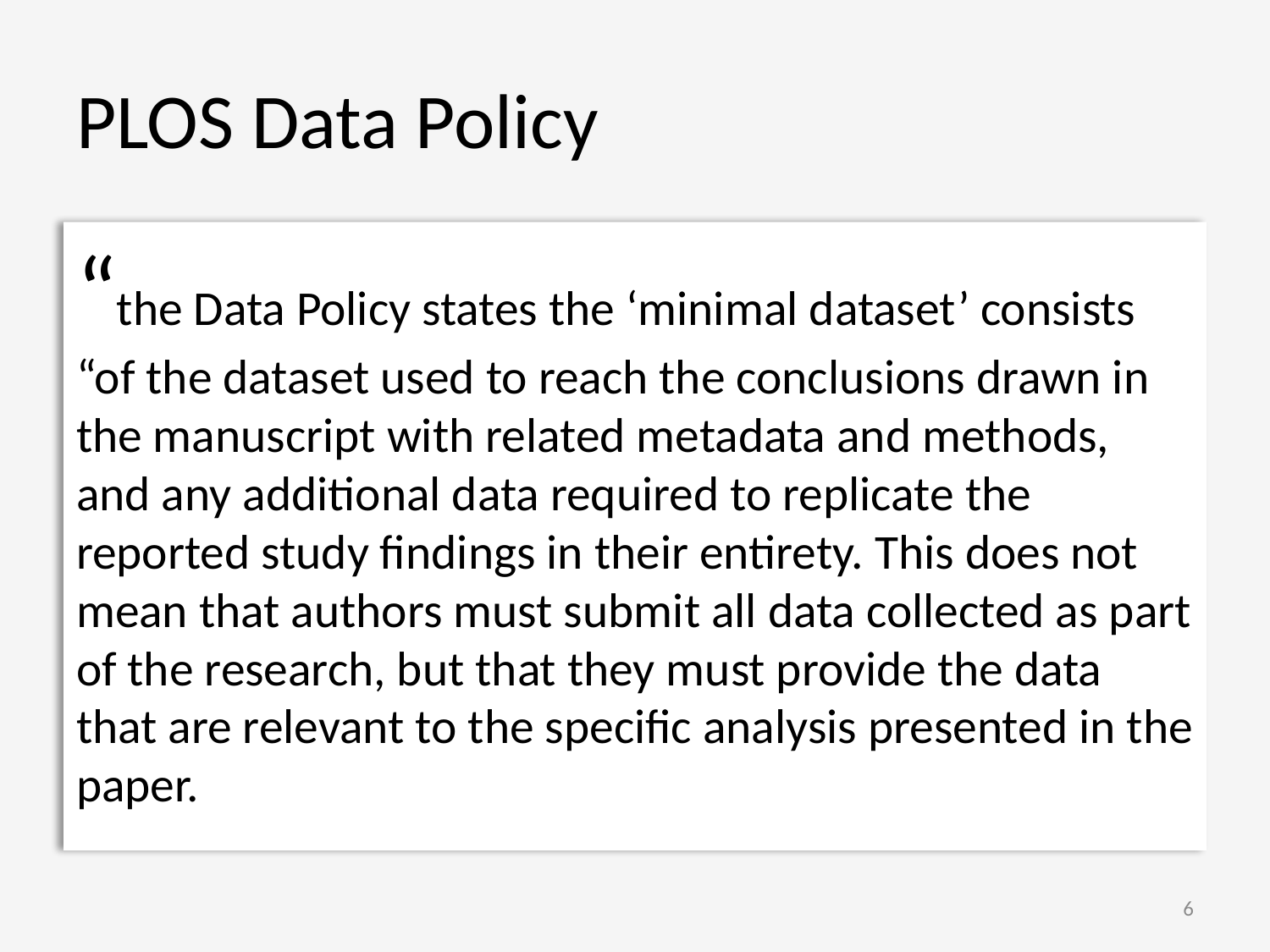

# PLOS Data Policy
“the Data Policy states the ‘minimal dataset’ consists “of the dataset used to reach the conclusions drawn in the manuscript with related metadata and methods, and any additional data required to replicate the reported study findings in their entirety. This does not mean that authors must submit all data collected as part of the research, but that they must provide the data that are relevant to the specific analysis presented in the paper.

6